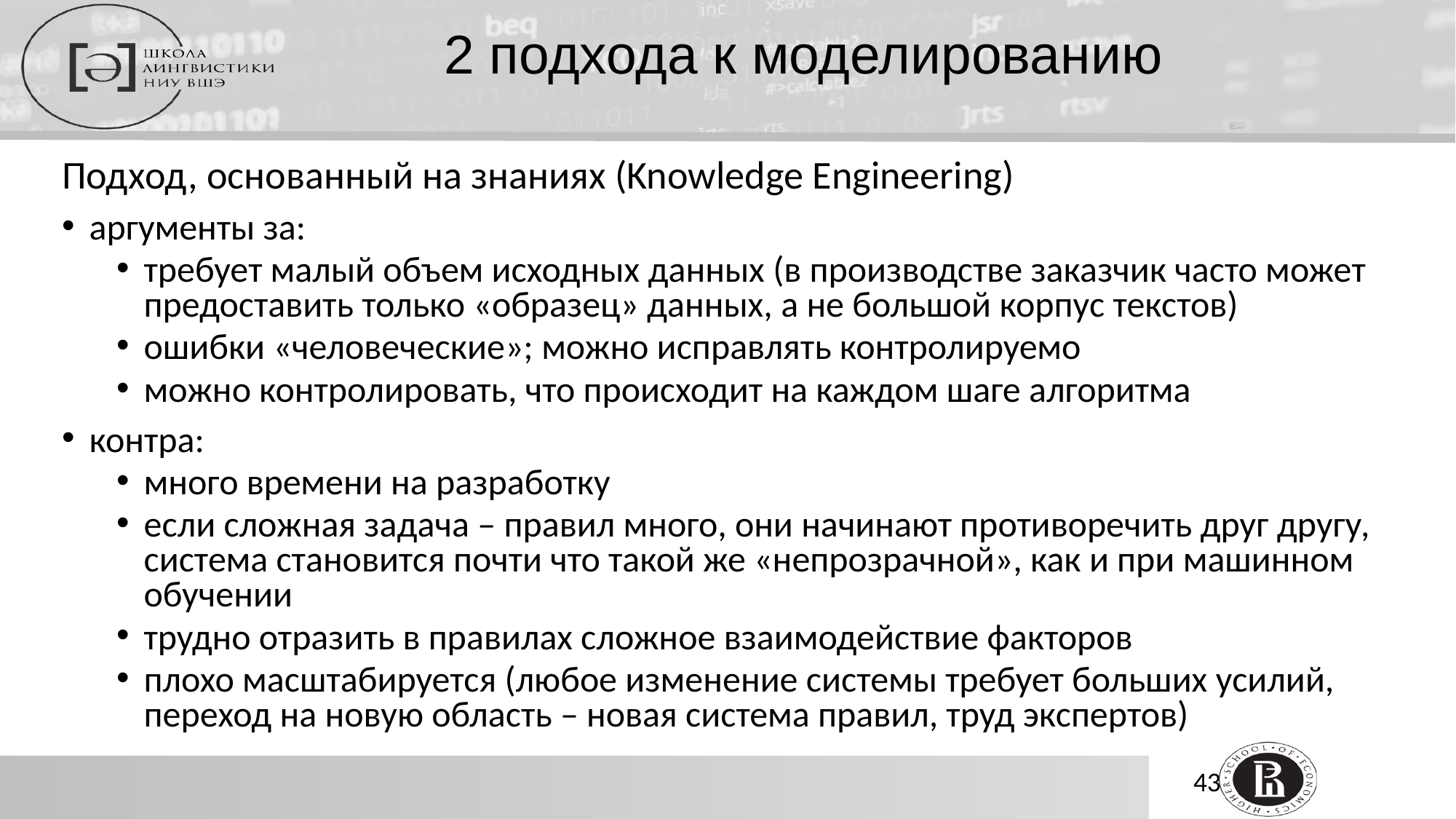

# 2 подхода к моделированию
Подход, основанный на знаниях (Knowledge Engineering)
аргументы за:
требует малый объем исходных данных (в производстве заказчик часто может предоставить только «образец» данных, а не большой корпус текстов)
ошибки «человеческие»; можно исправлять контролируемо
можно контролировать, что происходит на каждом шаге алгоритма
контра:
много времени на разработку
если сложная задача – правил много, они начинают противоречить друг другу, система становится почти что такой же «непрозрачной», как и при машинном обучении
трудно отразить в правилах сложное взаимодействие факторов
плохо масштабируется (любое изменение системы требует больших усилий, переход на новую область – новая система правил, труд экспертов)
43